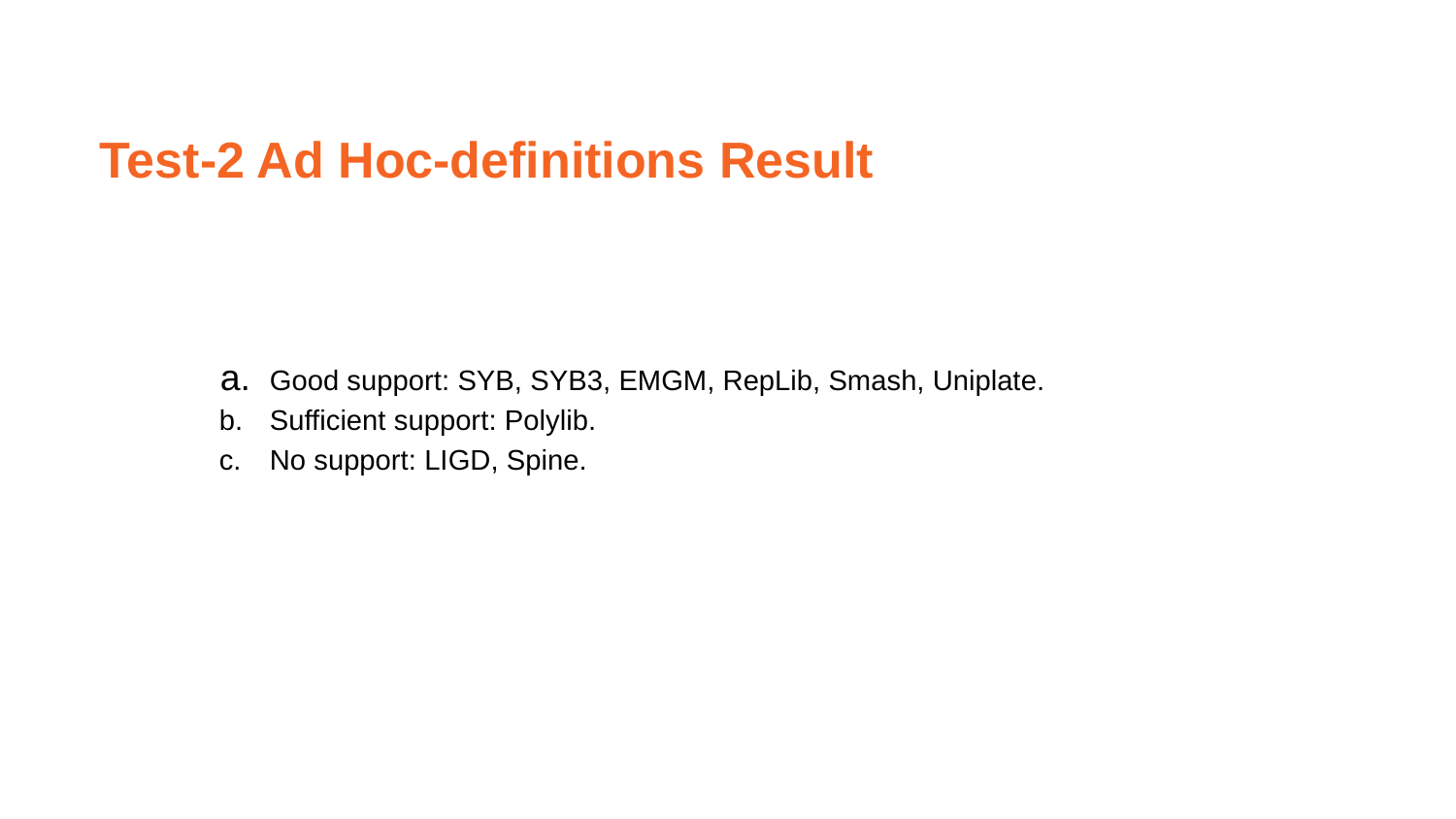

Test-2 Ad Hoc-definitions Result

﻿﻿﻿﻿Good support: SYB, SYB3, EMGM, RepLib, Smash, Uniplate.
﻿﻿Sufficient support: Polylib.
﻿﻿No support: LIGD, Spine.